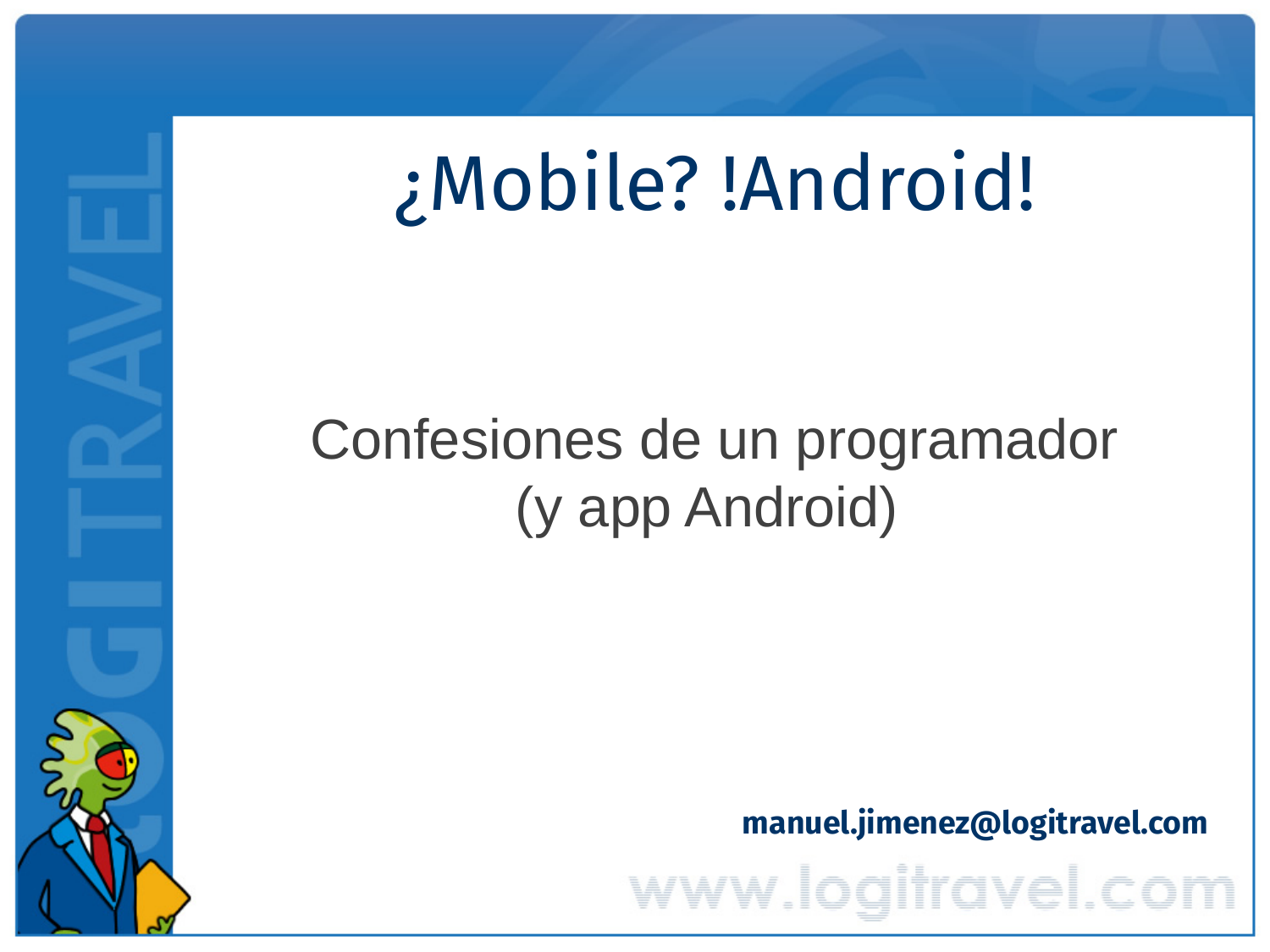

# ¿Mobile? !Android!
Confesiones de un programador (y app Android)
manuel.jimenez@logitravel.com